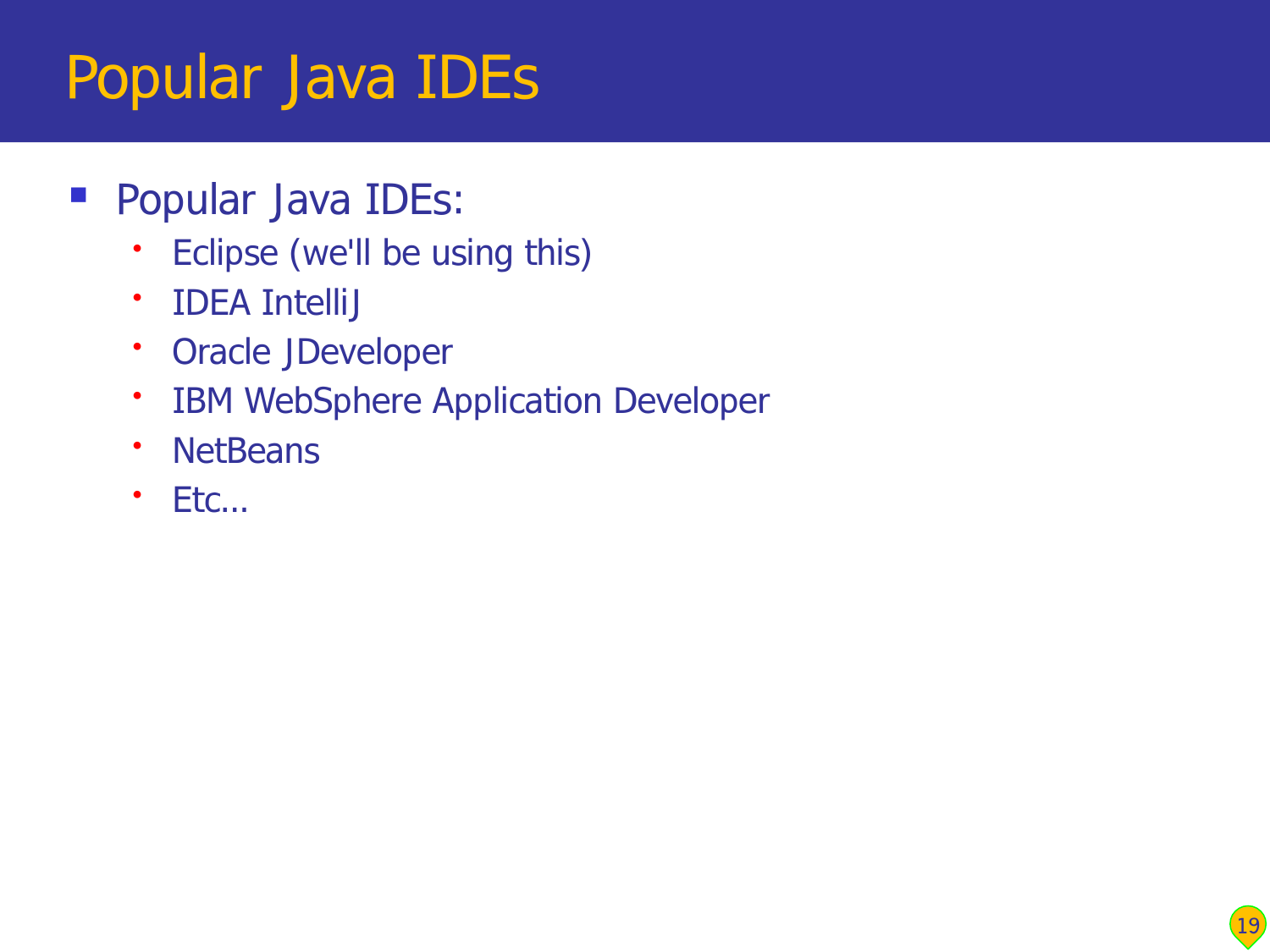

# Popular Java IDEs
Popular Java IDEs:
Eclipse (we'll be using this)
IDEA IntelliJ
Oracle JDeveloper
IBM WebSphere Application Developer
NetBeans
Etc…

19